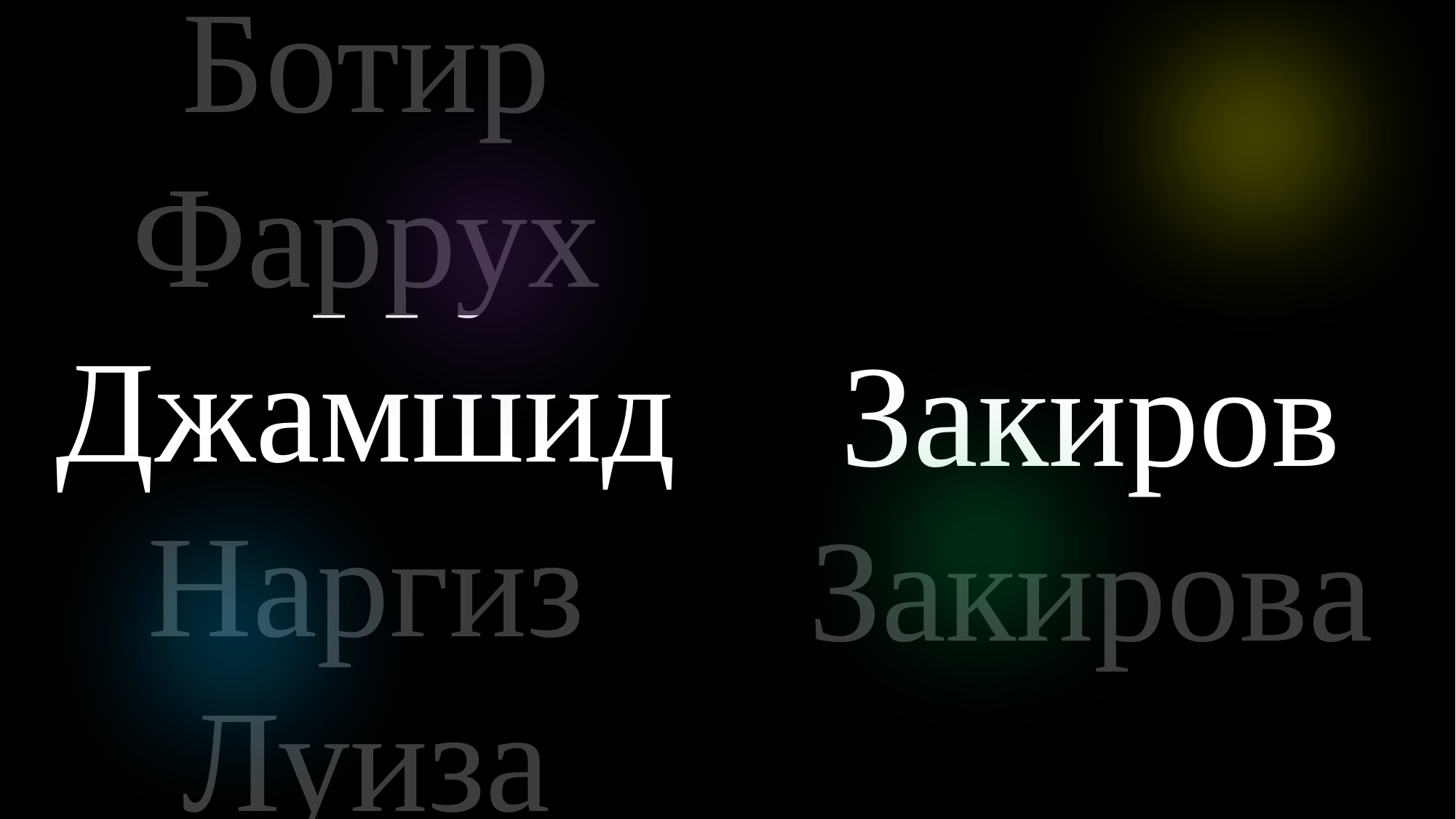

Ботир
Фаррух
Джамшид
Наргиз
Луиза
Гавхар

Закиров
Закировa